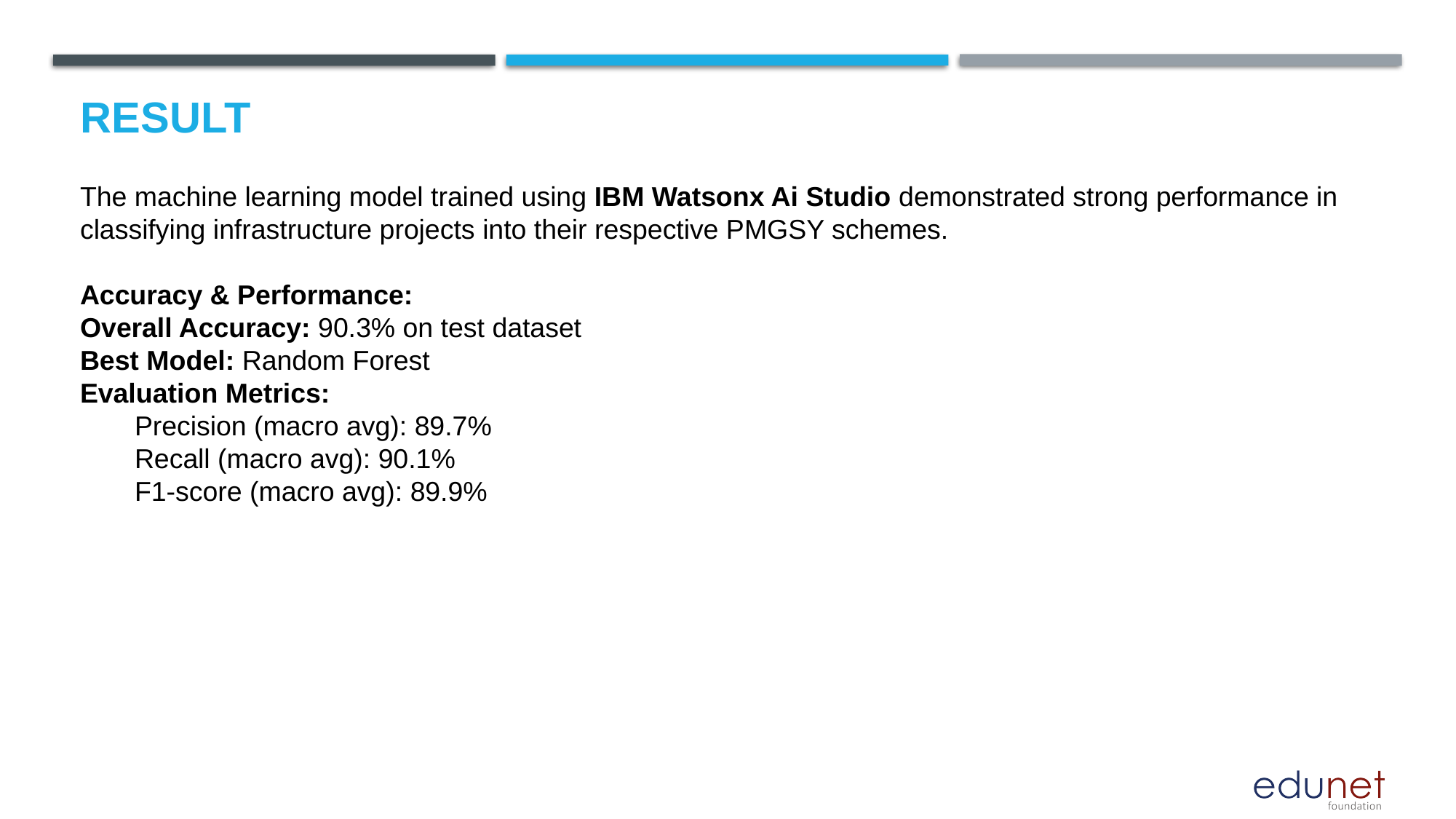

# Result
The machine learning model trained using IBM Watsonx Ai Studio demonstrated strong performance in classifying infrastructure projects into their respective PMGSY schemes.

Accuracy & Performance:
Overall Accuracy: 90.3% on test dataset
Best Model: Random Forest
Evaluation Metrics:
Precision (macro avg): 89.7%
Recall (macro avg): 90.1%
F1-score (macro avg): 89.9%